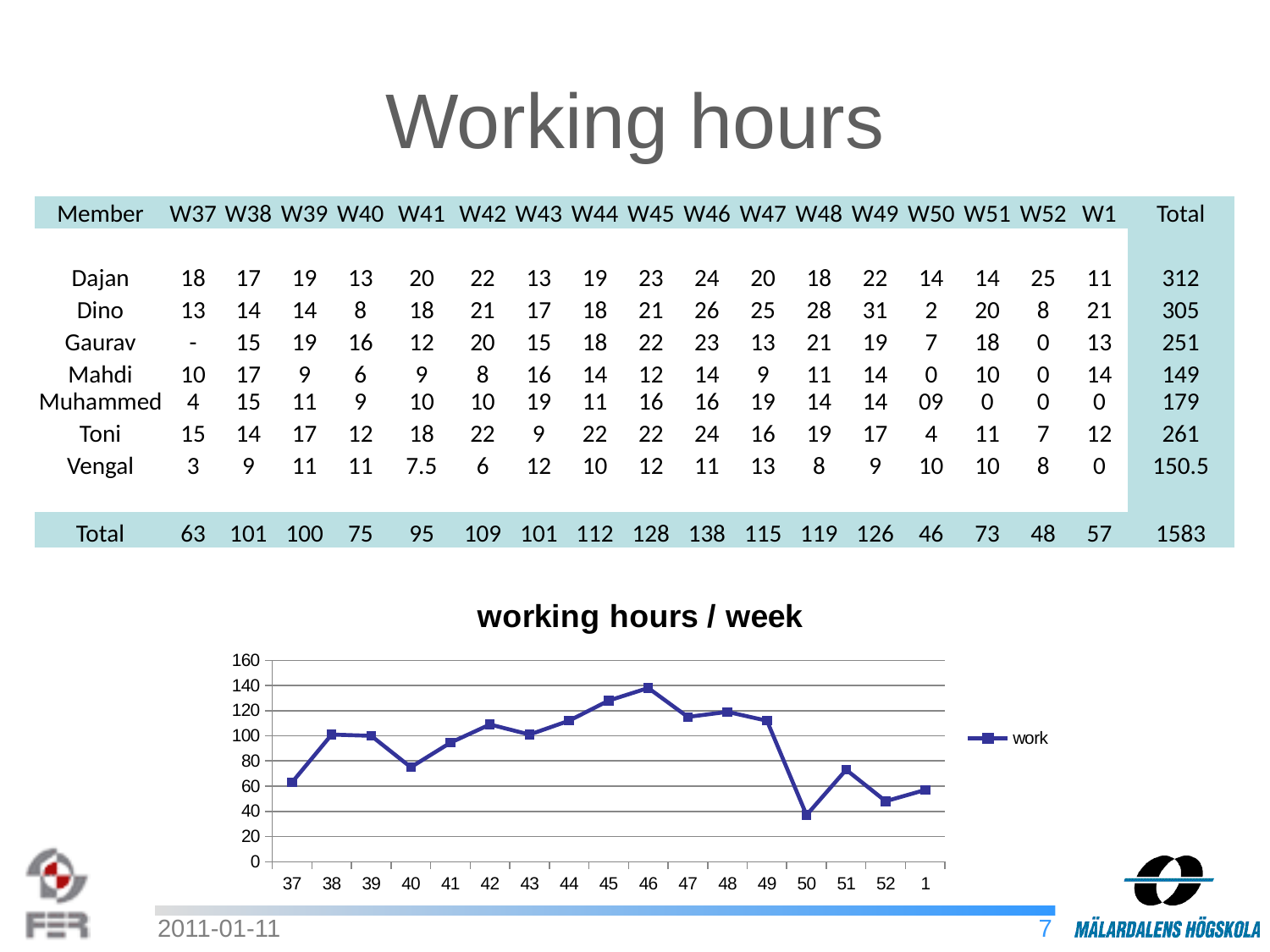

# Working hours
| Member | W37 | W38 | W39 | W40 | W41 | W42 | W43 | W44 | W45 | W46 | W47 | W48 | W49 | W50 | W51 | W52 | W1 | Total |
| --- | --- | --- | --- | --- | --- | --- | --- | --- | --- | --- | --- | --- | --- | --- | --- | --- | --- | --- |
|  |  |  |  |  |  |  |  |  |  |  |  |  |  |  |  |  |  |  |
| Dajan | 18 | 17 | 19 | 13 | 20 | 22 | 13 | 19 | 23 | 24 | 20 | 18 | 22 | 14 | 14 | 25 | 11 | 312 |
| Dino | 13 | 14 | 14 | 8 | 18 | 21 | 17 | 18 | 21 | 26 | 25 | 28 | 31 | 2 | 20 | 8 | 21 | 305 |
| Gaurav | - | 15 | 19 | 16 | 12 | 20 | 15 | 18 | 22 | 23 | 13 | 21 | 19 | 7 | 18 | 0 | 13 | 251 |
| Mahdi | 10 | 17 | 9 | 6 | 9 | 8 | 16 | 14 | 12 | 14 | 9 | 11 | 14 | 0 | 10 | 0 | 14 | 149 |
| Muhammed | 4 | 15 | 11 | 9 | 10 | 10 | 19 | 11 | 16 | 16 | 19 | 14 | 14 | 09 | 0 | 0 | 0 | 179 |
| Toni | 15 | 14 | 17 | 12 | 18 | 22 | 9 | 22 | 22 | 24 | 16 | 19 | 17 | 4 | 11 | 7 | 12 | 261 |
| Vengal | 3 | 9 | 11 | 11 | 7.5 | 6 | 12 | 10 | 12 | 11 | 13 | 8 | 9 | 10 | 10 | 8 | 0 | 150.5 |
|  |  |  |  |  |  |  |  |  |  |  |  |  |  |  |  |  |  |  |
| Total | 63 | 101 | 100 | 75 | 95 | 109 | 101 | 112 | 128 | 138 | 115 | 119 | 126 | 46 | 73 | 48 | 57 | 1583 |

### Chart: working hours / week

| Category |  |
|---|---|
| 37 | 63.0 |
| 38 | 101.0 |
| 39 | 100.0 |
| 40 | 75.0 |
| 41 | 94.5 |
| 42 | 109.0 |
| 43 | 101.0 |
| 44 | 112.0 |
| 45 | 128.0 |
| 46 | 138.0 |
| 47 | 115.0 |
| 48 | 119.0 |
| 49 | 112.0 |
| 50 | 37.0 |
| 51 | 73.0 |
| 52 | 48.0 |
| 1 | 57.0 |
2011-01-11
7